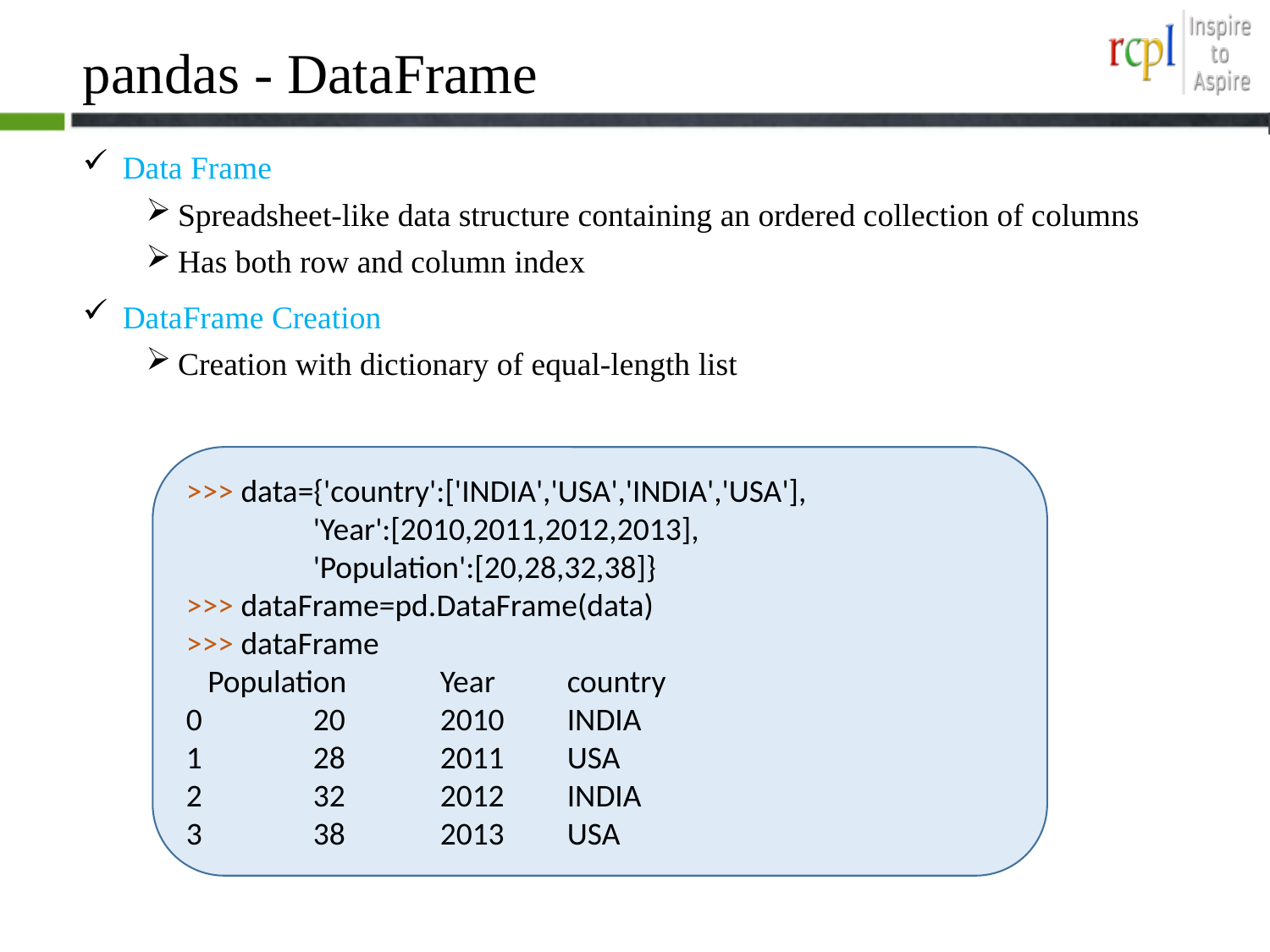

# pandas - DataFrame
 Data Frame
Spreadsheet-like data structure containing an ordered collection of columns
Has both row and column index
 DataFrame Creation
Creation with dictionary of equal-length list
>>> data={'country':['INDIA','USA','INDIA','USA'],
	'Year':[2010,2011,2012,2013],
	'Population':[20,28,32,38]}
>>> dataFrame=pd.DataFrame(data)
>>> dataFrame
   Population  	Year 	country
0          	20  	2010   	INDIA
1          	28  	2011     	USA
2          	32  	2012   	INDIA
3          	38  	2013     	USA